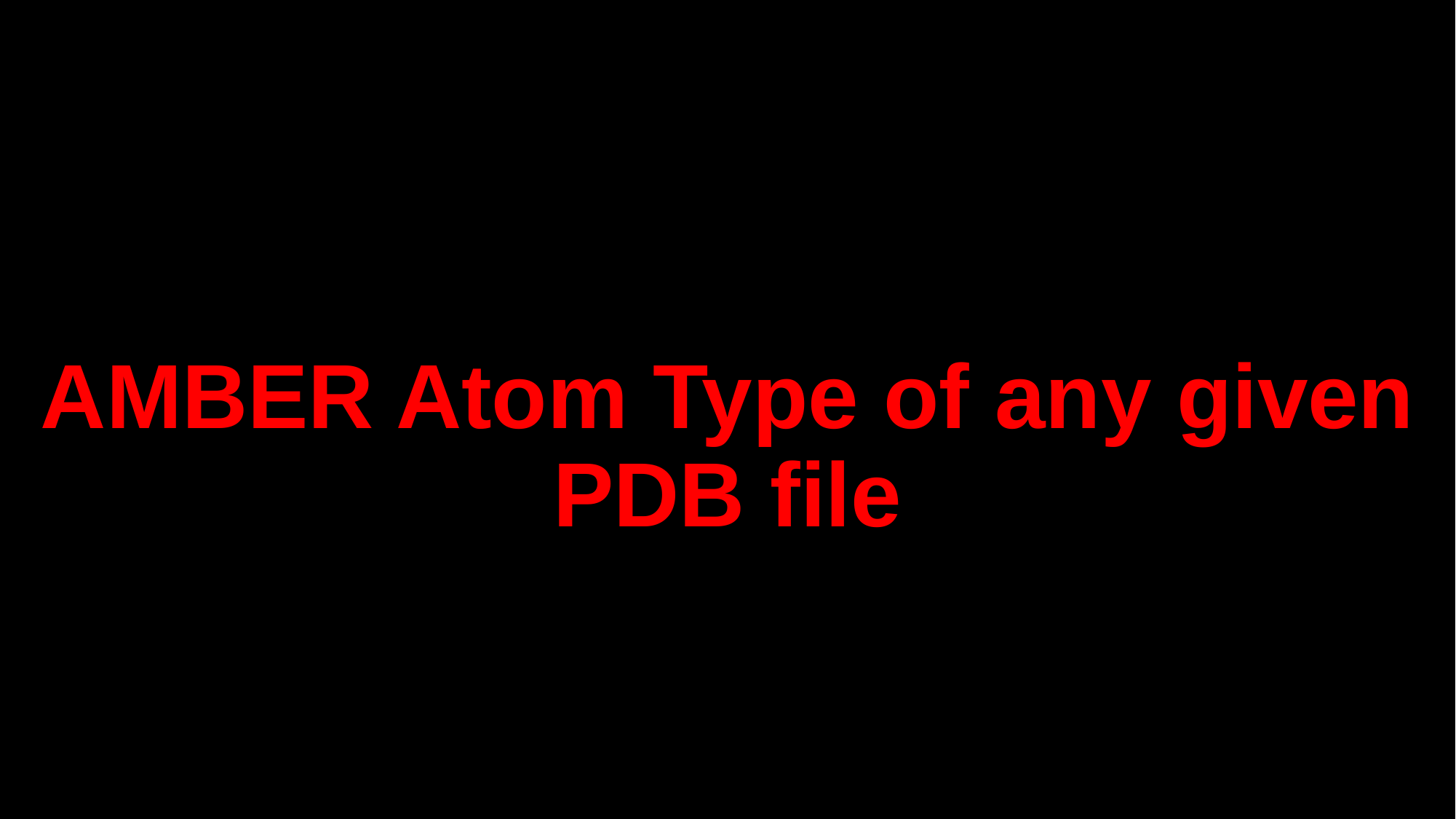

# AMBER Atom Type of any given PDB file